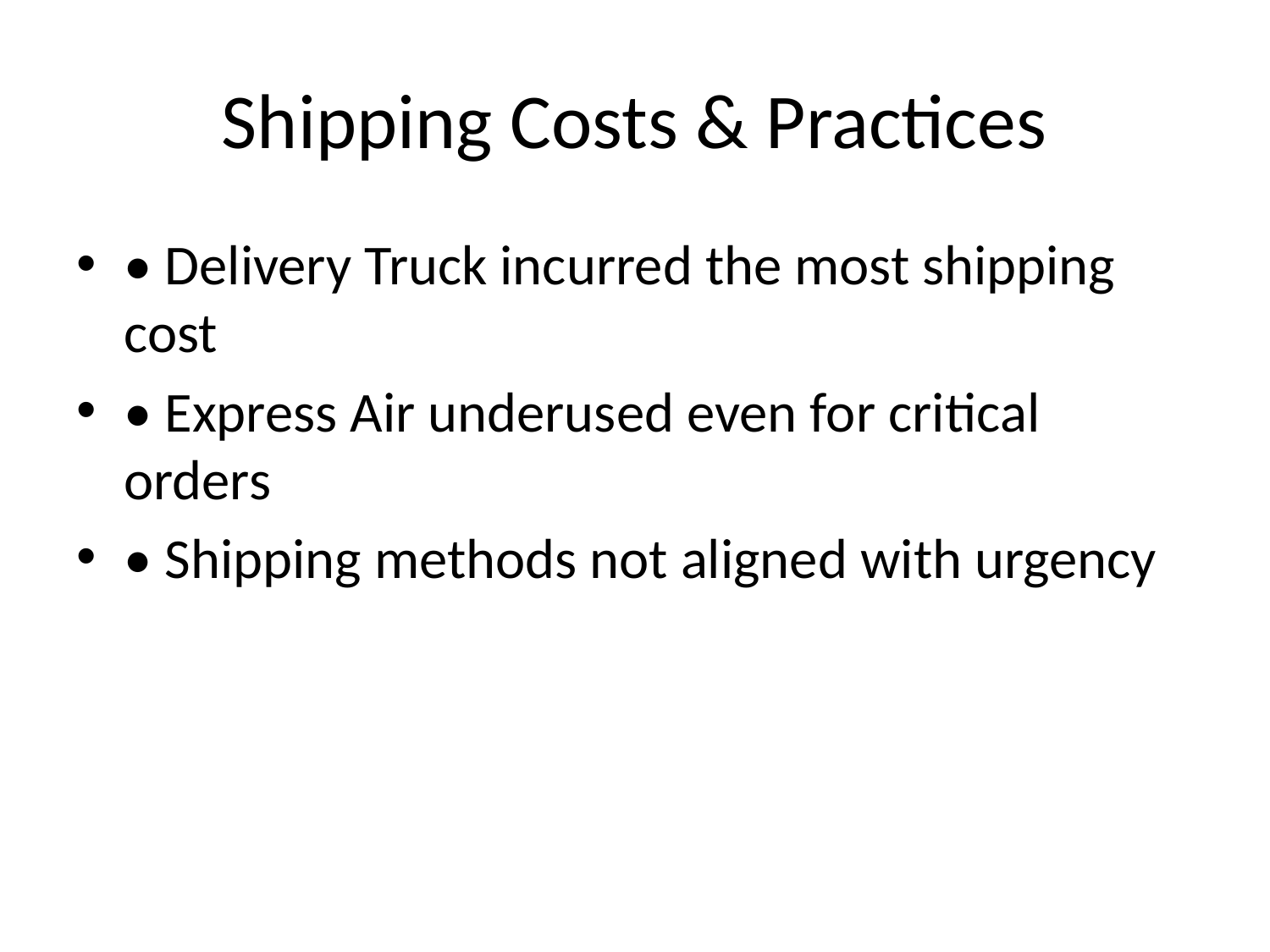

# Shipping Costs & Practices
• Delivery Truck incurred the most shipping cost
• Express Air underused even for critical orders
• Shipping methods not aligned with urgency